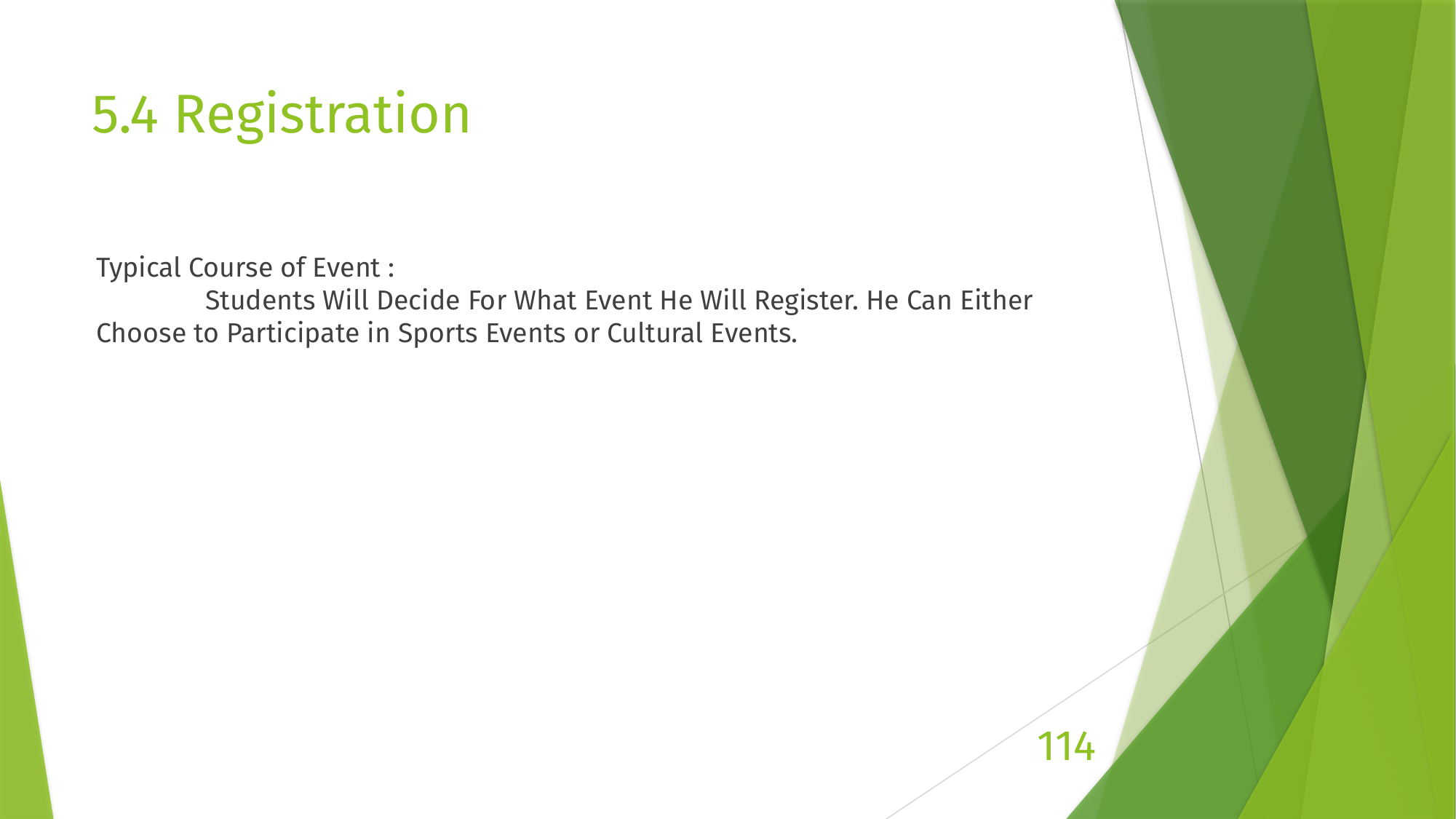

# 5.4 Registration
Typical Course of Event :
 	Students Will Decide For What Event He Will Register. He Can Either Choose to Participate in Sports Events or Cultural Events.
114